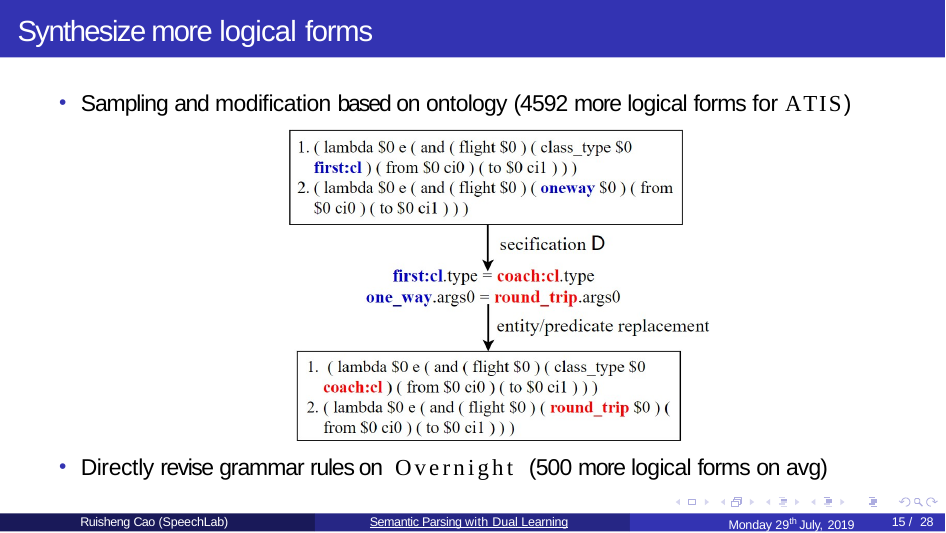

# Synthesize more logical forms
Sampling and modification based on ontology (4592 more logical forms for ATIS)

Directly revise grammar rules on  Overnight (500 more logical forms on avg)
Monday 29th July, 2019

Ruisheng Cao (SpeechLab)
Semantic Parsing with Dual Learning
15 / 28